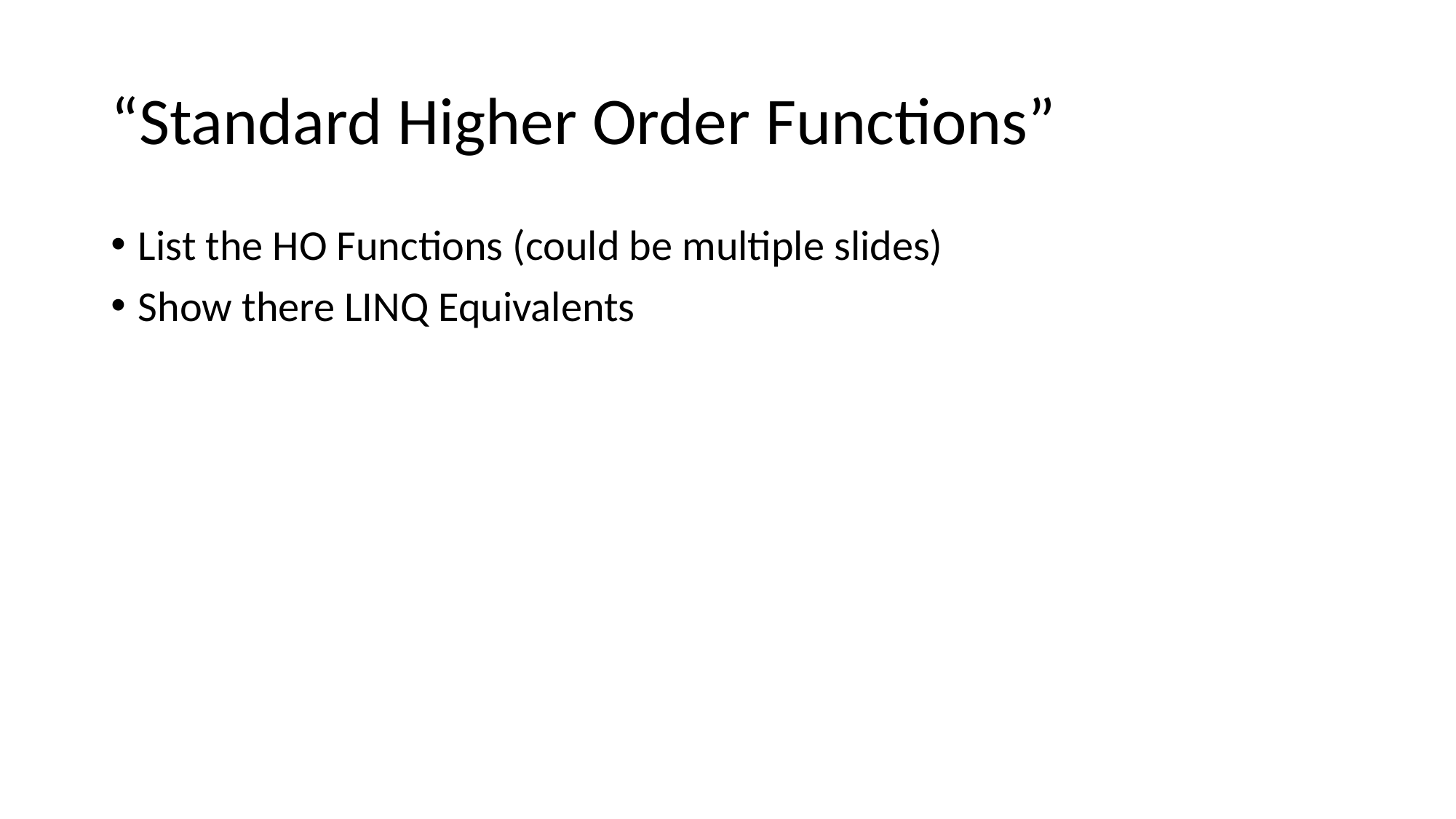

# “Standard Higher Order Functions”
List the HO Functions (could be multiple slides)
Show there LINQ Equivalents